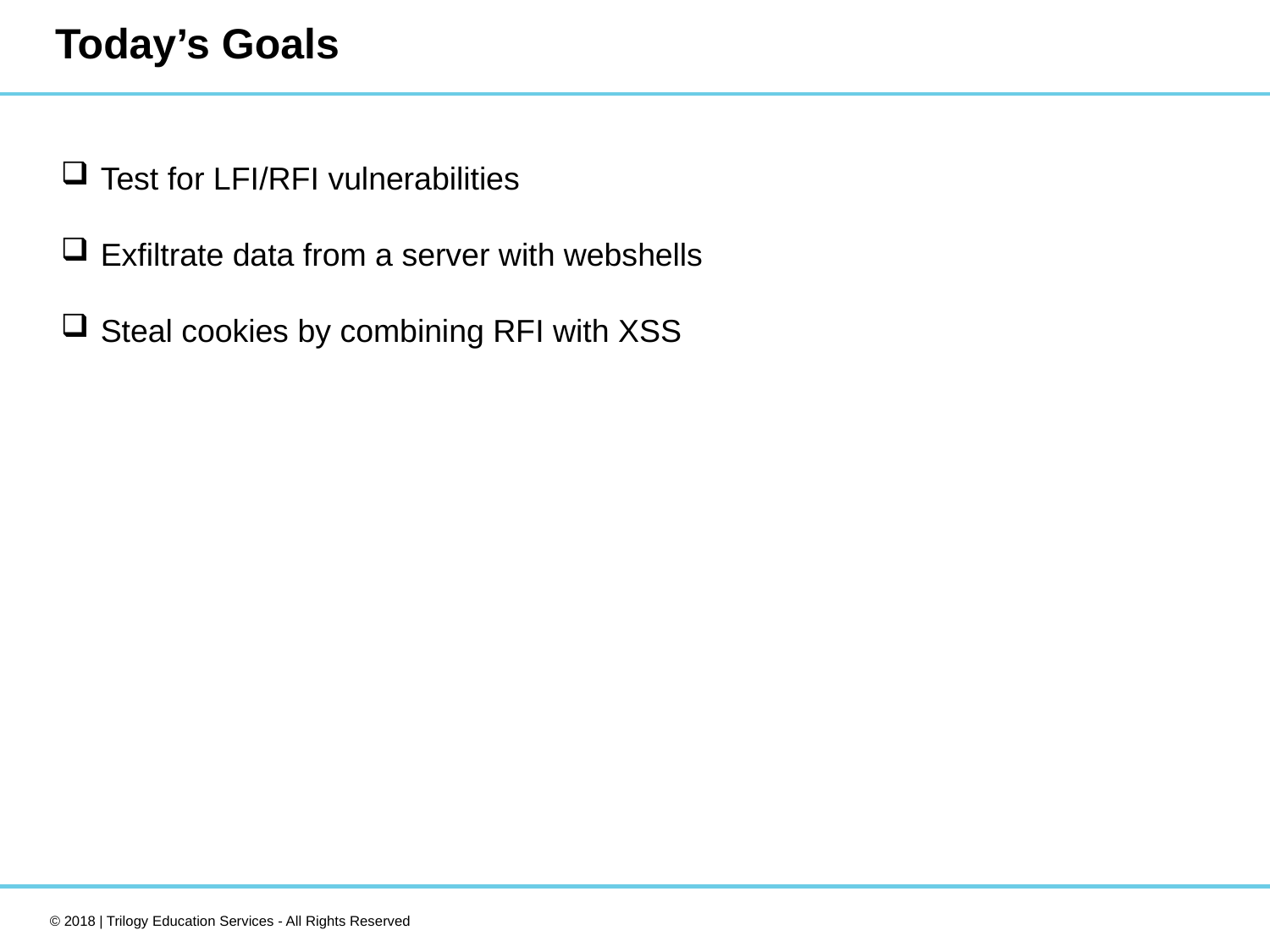

# Today’s Goals
Test for LFI/RFI vulnerabilities

Exfiltrate data from a server with webshells

Steal cookies by combining RFI with XSS